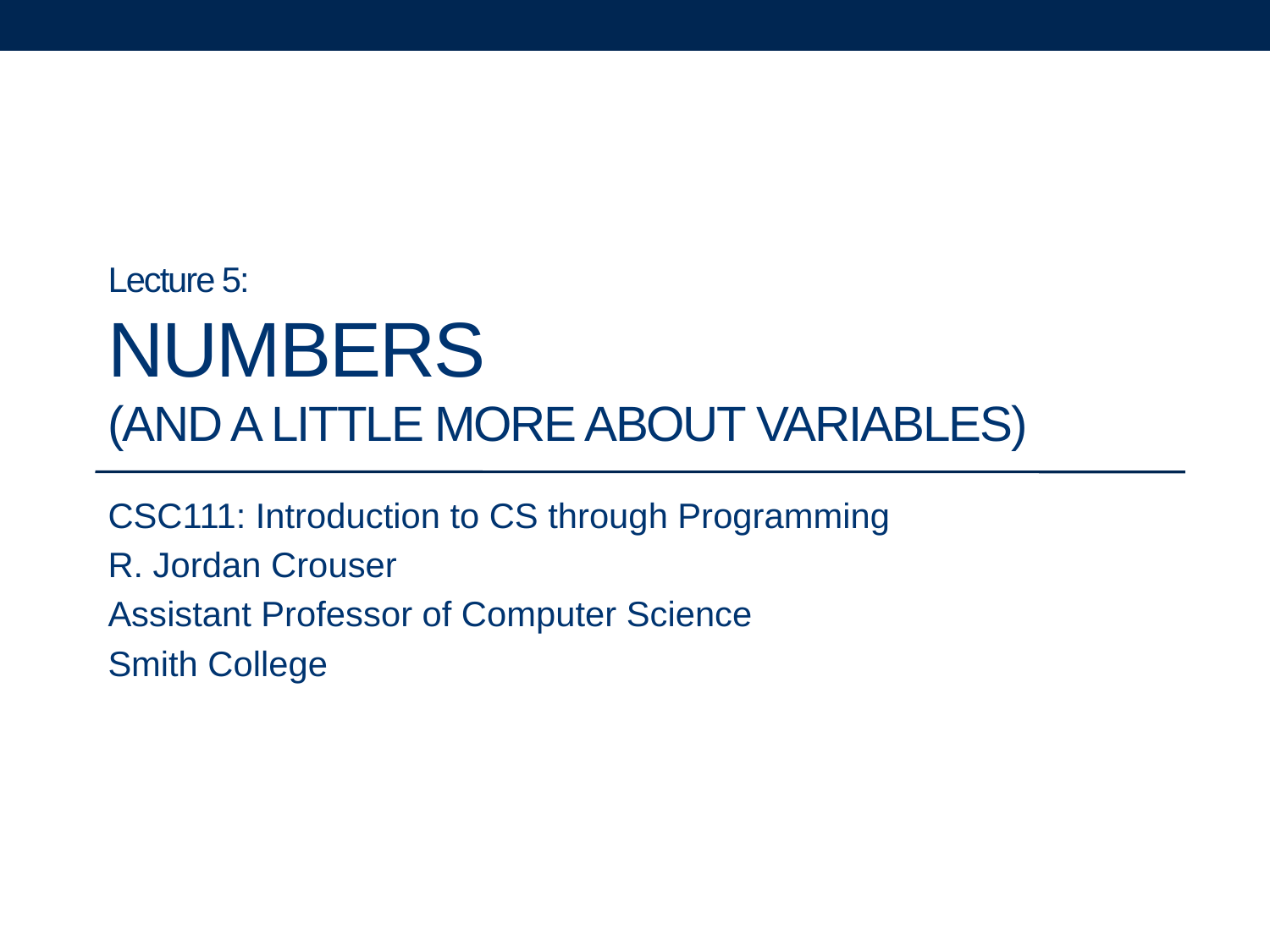

# Lecture 5: Numbers (and a little more about variables)
CSC111: Introduction to CS through Programming
R. Jordan Crouser
Assistant Professor of Computer Science
Smith College